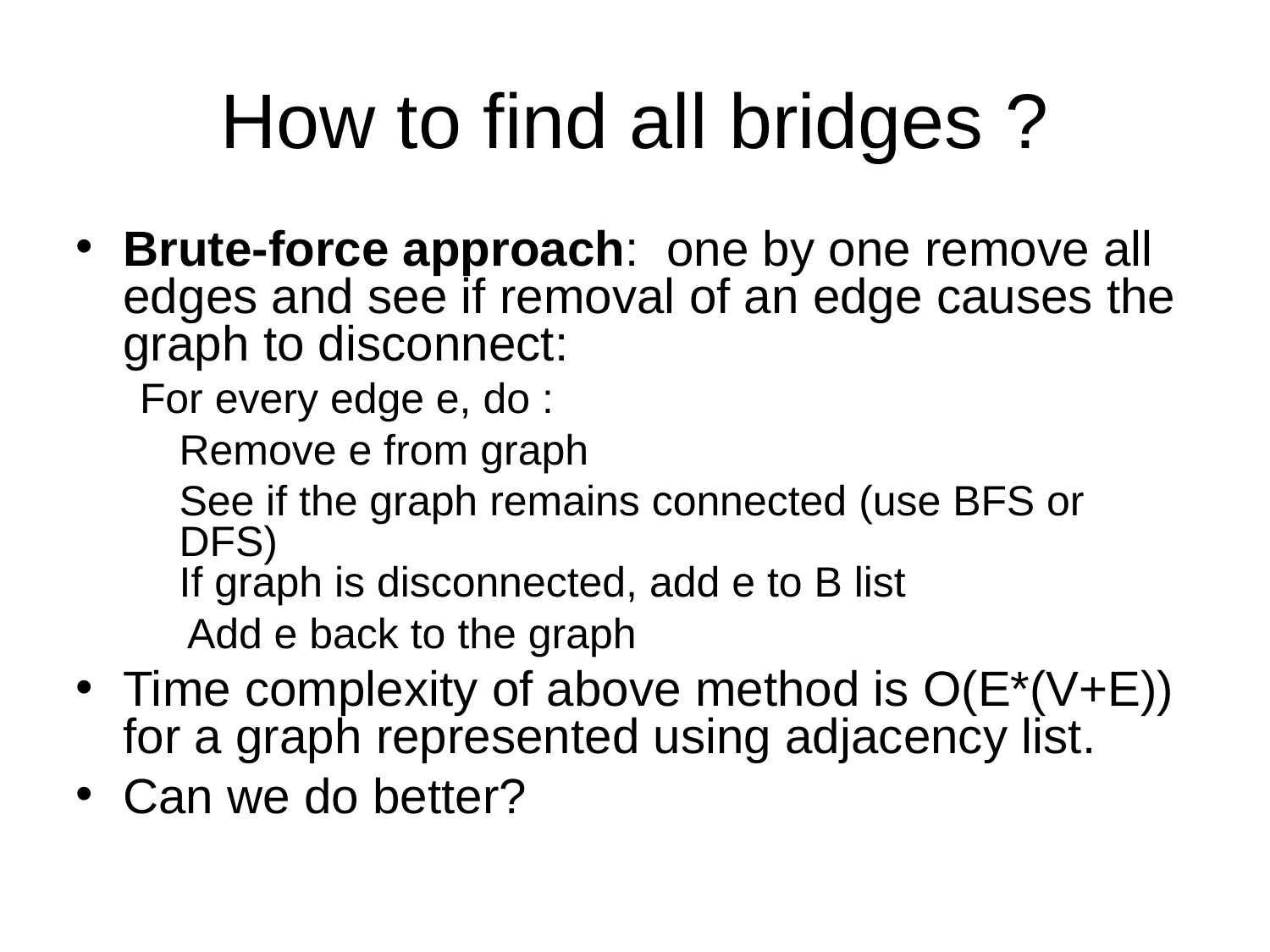

How to find all bridges ?
Brute-force approach:  one by one remove all edges and see if removal of an edge causes the  graph to disconnect:
For every edge e, do :
	Remove e from graph
	See if the graph remains connected (use BFS or DFS)
If graph is disconnected, add e to B list
    Add e back to the graph
Time complexity of above method is O(E*(V+E)) for a graph represented using adjacency list.
Can we do better?